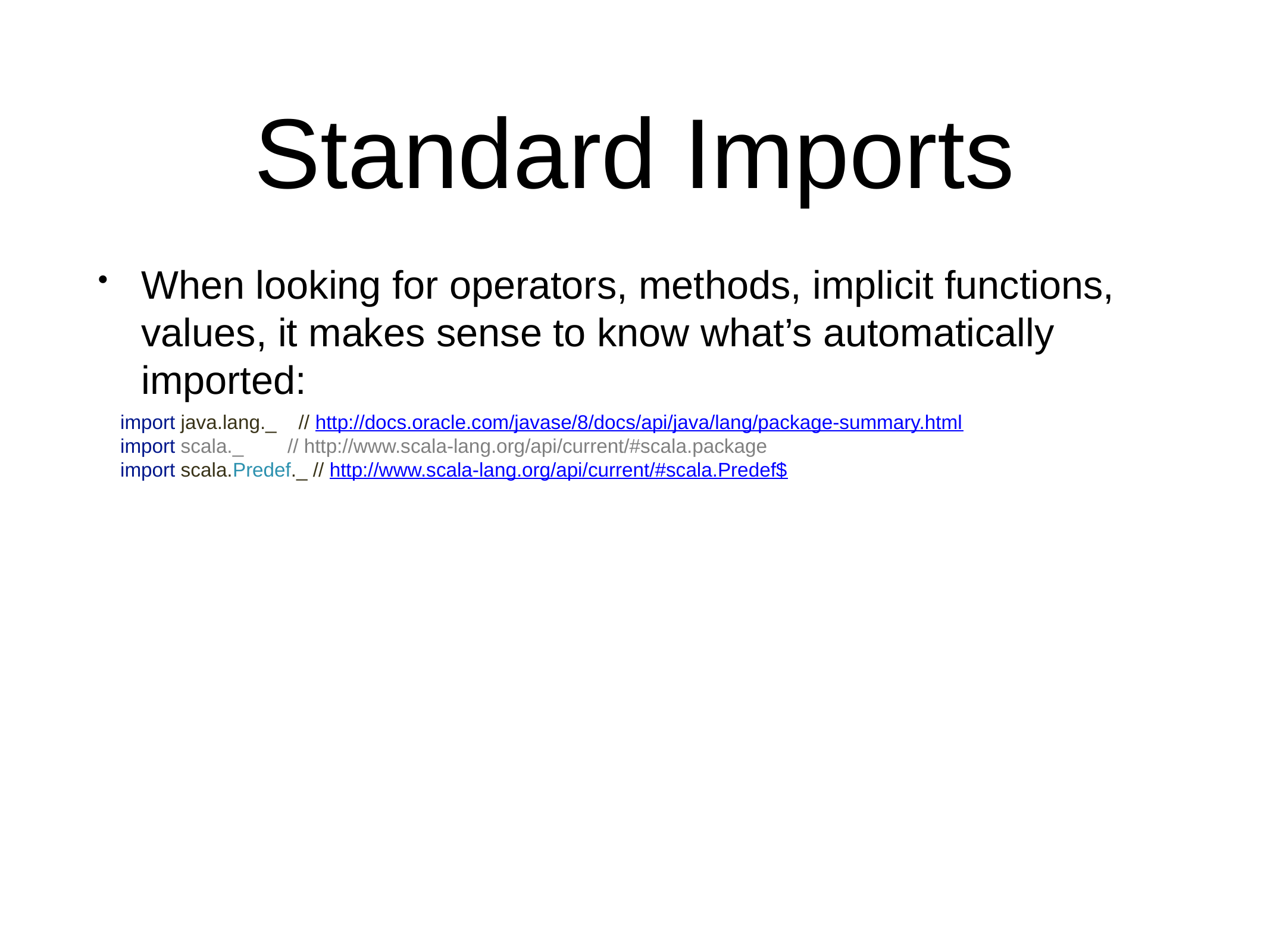

# Standard Imports
When looking for operators, methods, implicit functions, values, it makes sense to know what’s automatically imported:
import java.lang._    // http://docs.oracle.com/javase/8/docs/api/java/lang/package-summary.html
import scala._        // http://www.scala-lang.org/api/current/#scala.package
import scala.Predef._ // http://www.scala-lang.org/api/current/#scala.Predef$